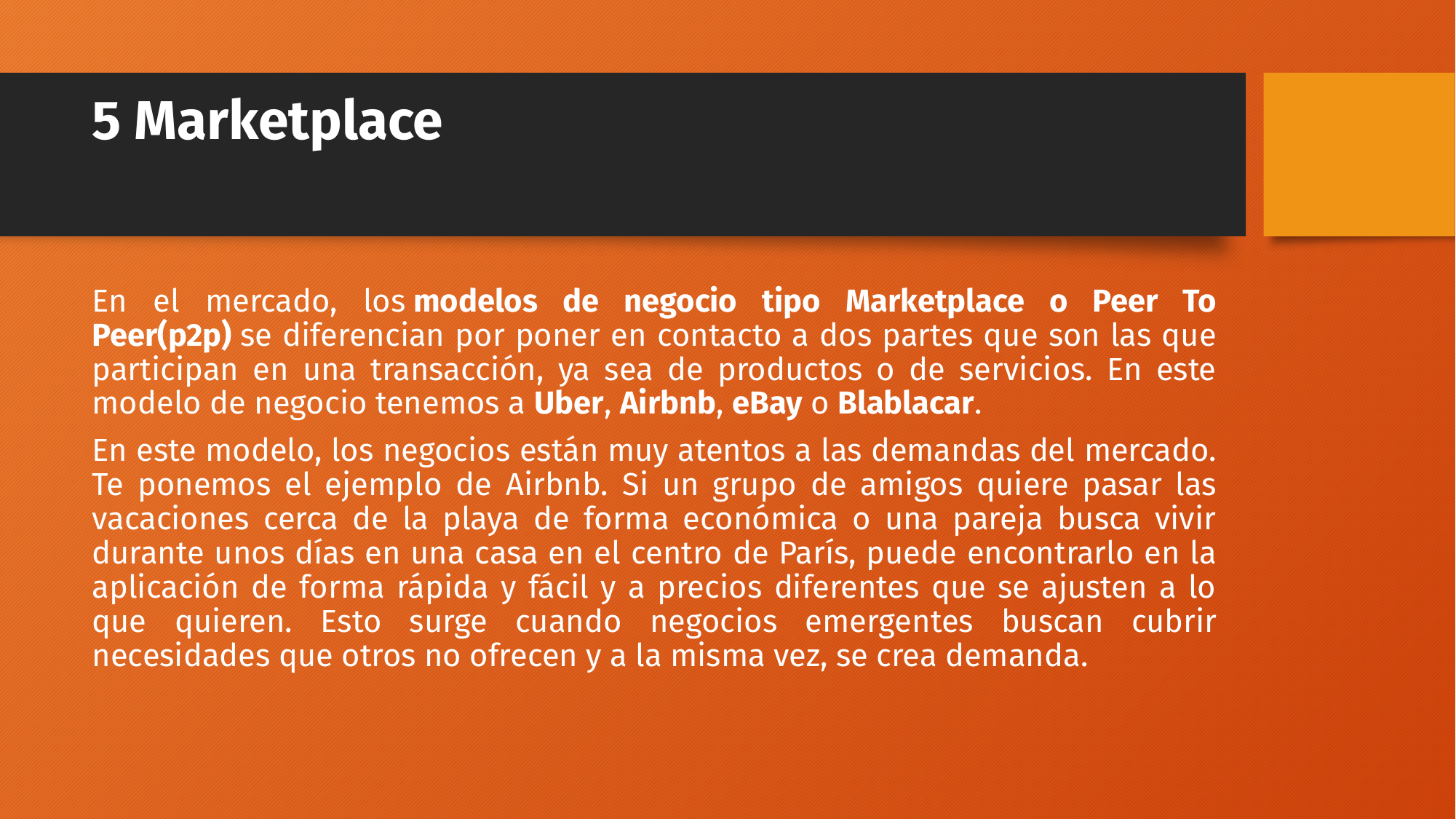

# 5 Marketplace
En el mercado, los modelos de negocio tipo Marketplace o Peer To Peer(p2p) se diferencian por poner en contacto a dos partes que son las que participan en una transacción, ya sea de productos o de servicios. En este modelo de negocio tenemos a Uber, Airbnb, eBay o Blablacar.
En este modelo, los negocios están muy atentos a las demandas del mercado. Te ponemos el ejemplo de Airbnb. Si un grupo de amigos quiere pasar las vacaciones cerca de la playa de forma económica o una pareja busca vivir durante unos días en una casa en el centro de París, puede encontrarlo en la aplicación de forma rápida y fácil y a precios diferentes que se ajusten a lo que quieren. Esto surge cuando negocios emergentes buscan cubrir necesidades que otros no ofrecen y a la misma vez, se crea demanda.